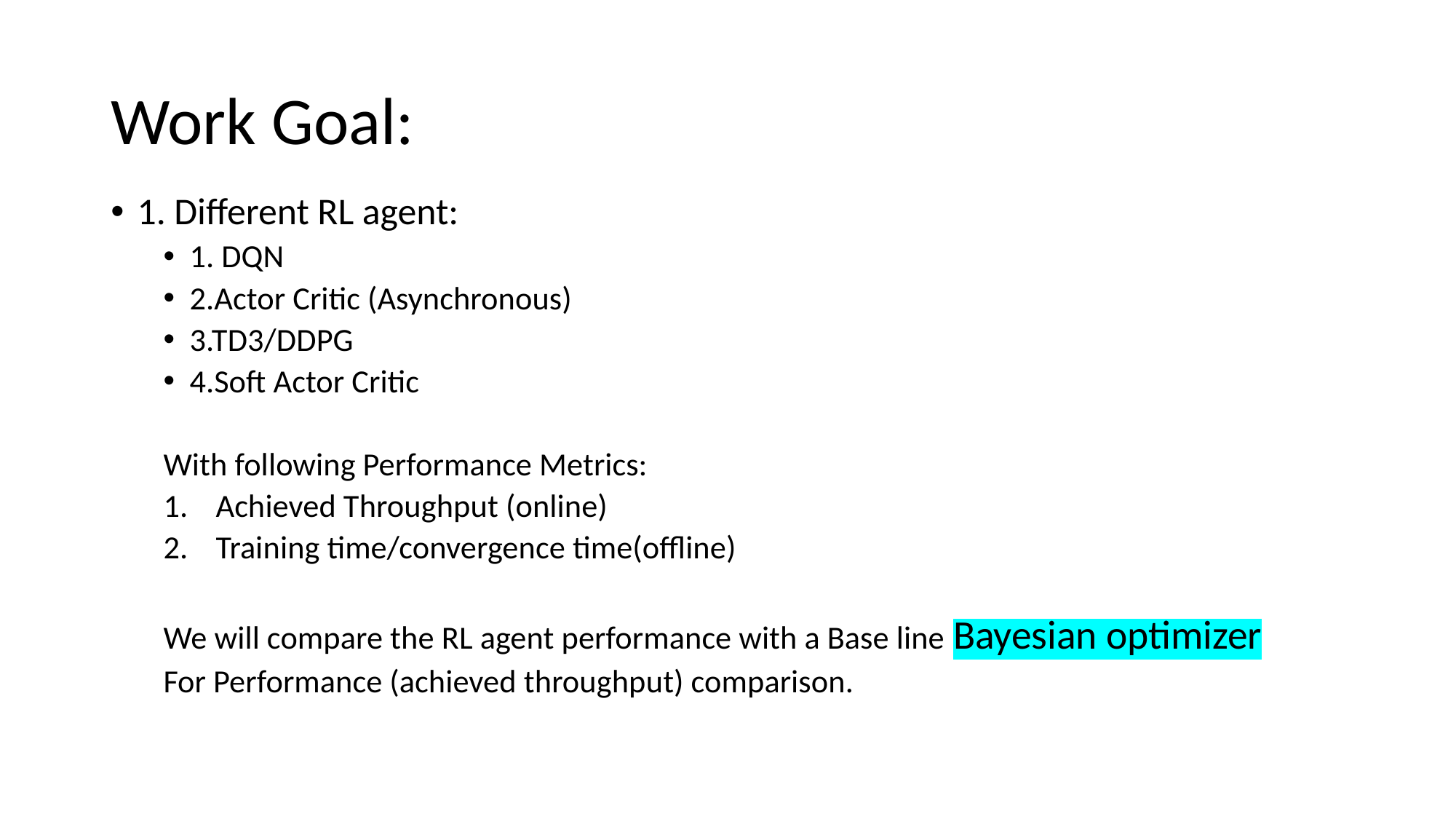

# Work Goal:
1. Different RL agent:
1. DQN
2.Actor Critic (Asynchronous)
3.TD3/DDPG
4.Soft Actor Critic

With following Performance Metrics:
Achieved Throughput (online)
Training time/convergence time(offline)

We will compare the RL agent performance with a Base line Bayesian optimizer
For Performance (achieved throughput) comparison.